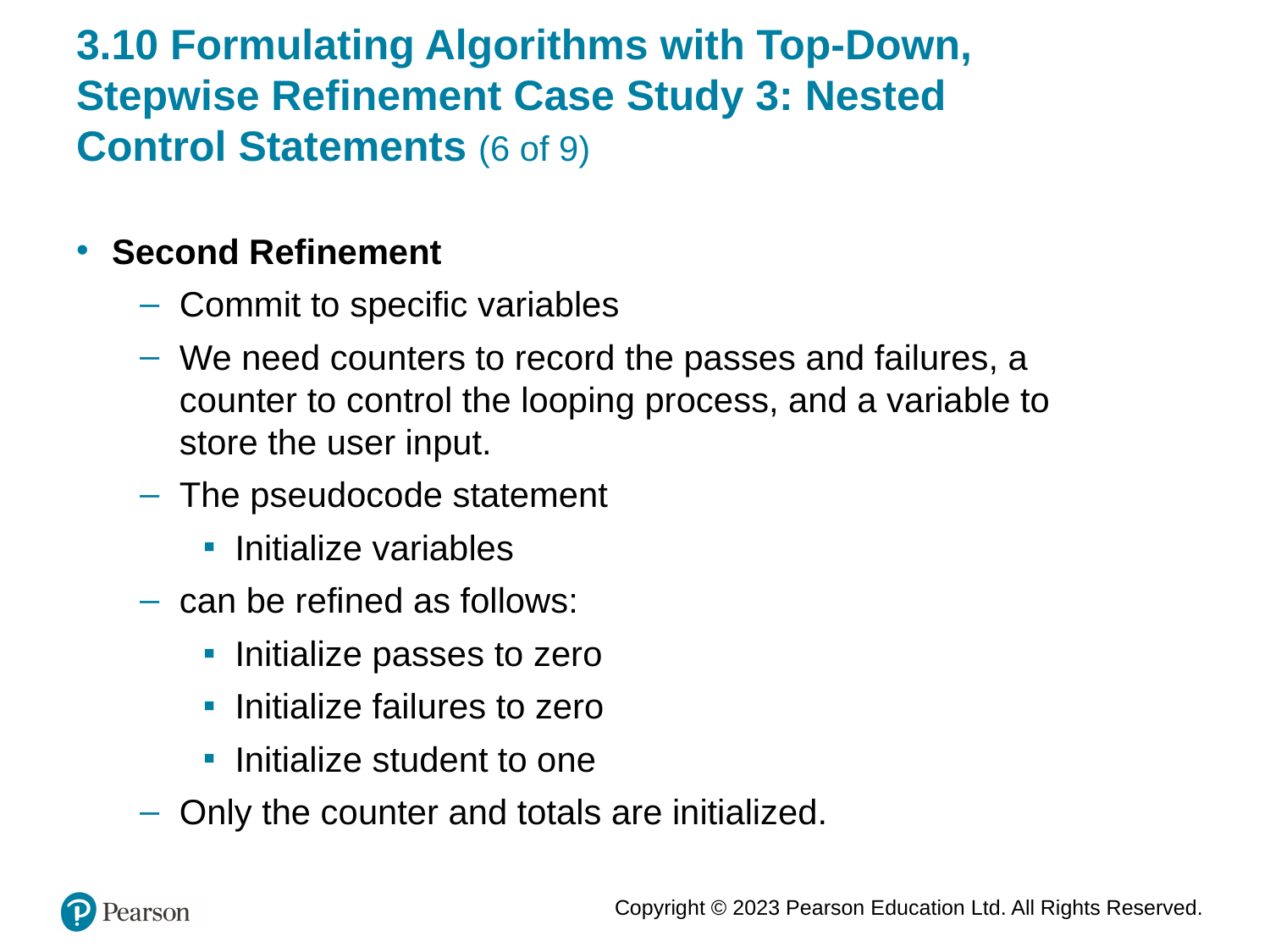

# 3.10 Formulating Algorithms with Top-Down, Stepwise Refinement Case Study 3: Nested Control Statements (6 of 9)
Second Refinement
Commit to specific variables
We need counters to record the passes and failures, a counter to control the looping process, and a variable to store the user input.
The pseudocode statement
Initialize variables
can be refined as follows:
Initialize passes to zero
Initialize failures to zero
Initialize student to one
Only the counter and totals are initialized.